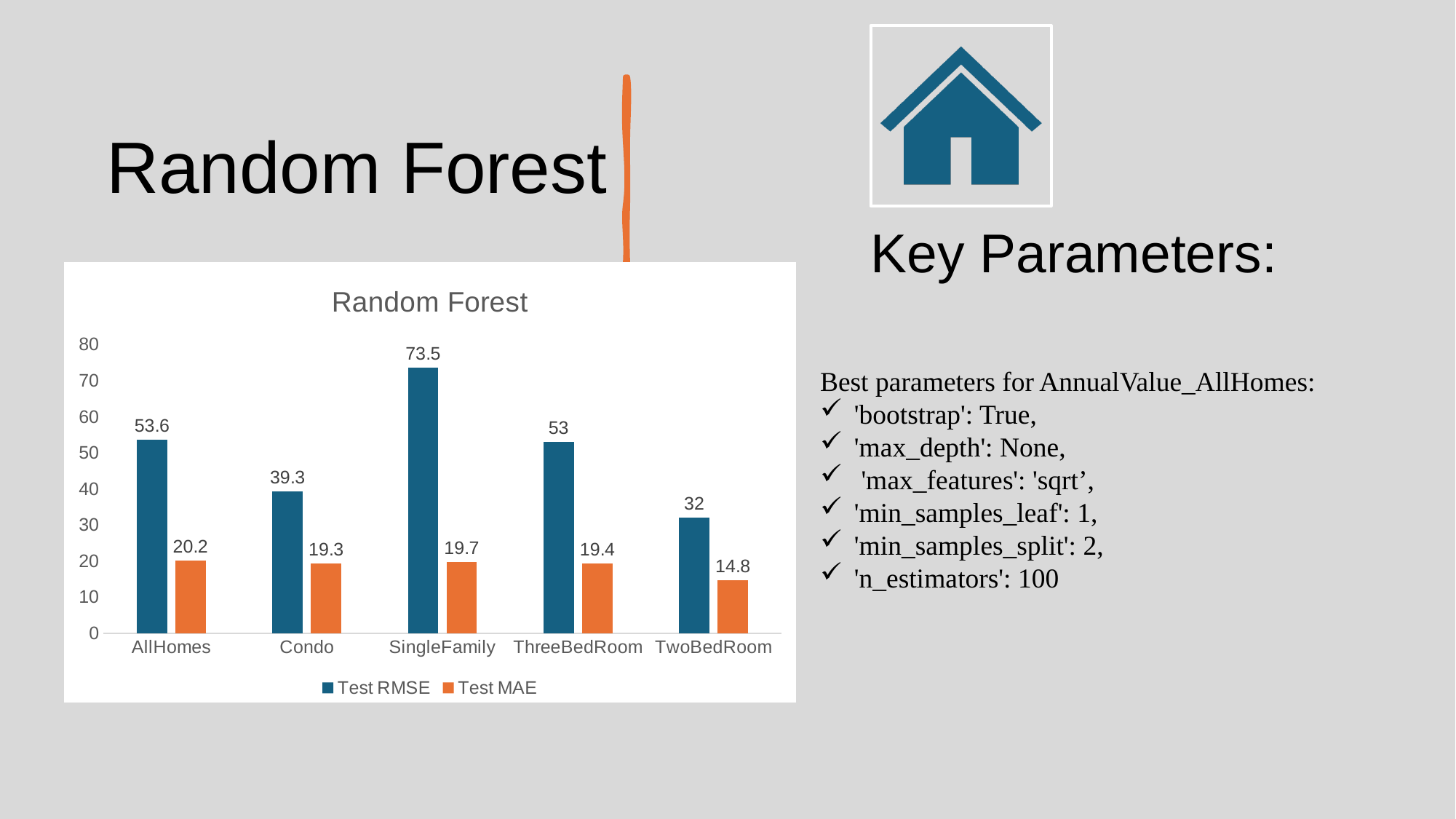

Key Parameters:

# Random Forest

### Chart: Random Forest

| Category | Test RMSE | Test MAE |
|---|---|---|
| AllHomes | 53.6 | 20.2 |
| Condo | 39.3 | 19.3 |
| SingleFamily | 73.5 | 19.7 |
| ThreeBedRoom | 53.0 | 19.4 |
| TwoBedRoom | 32.0 | 14.8 |
Best parameters for AnnualValue_AllHomes:
'bootstrap': True,
'max_depth': None,
 'max_features': 'sqrt’,
'min_samples_leaf': 1,
'min_samples_split': 2,
'n_estimators': 100